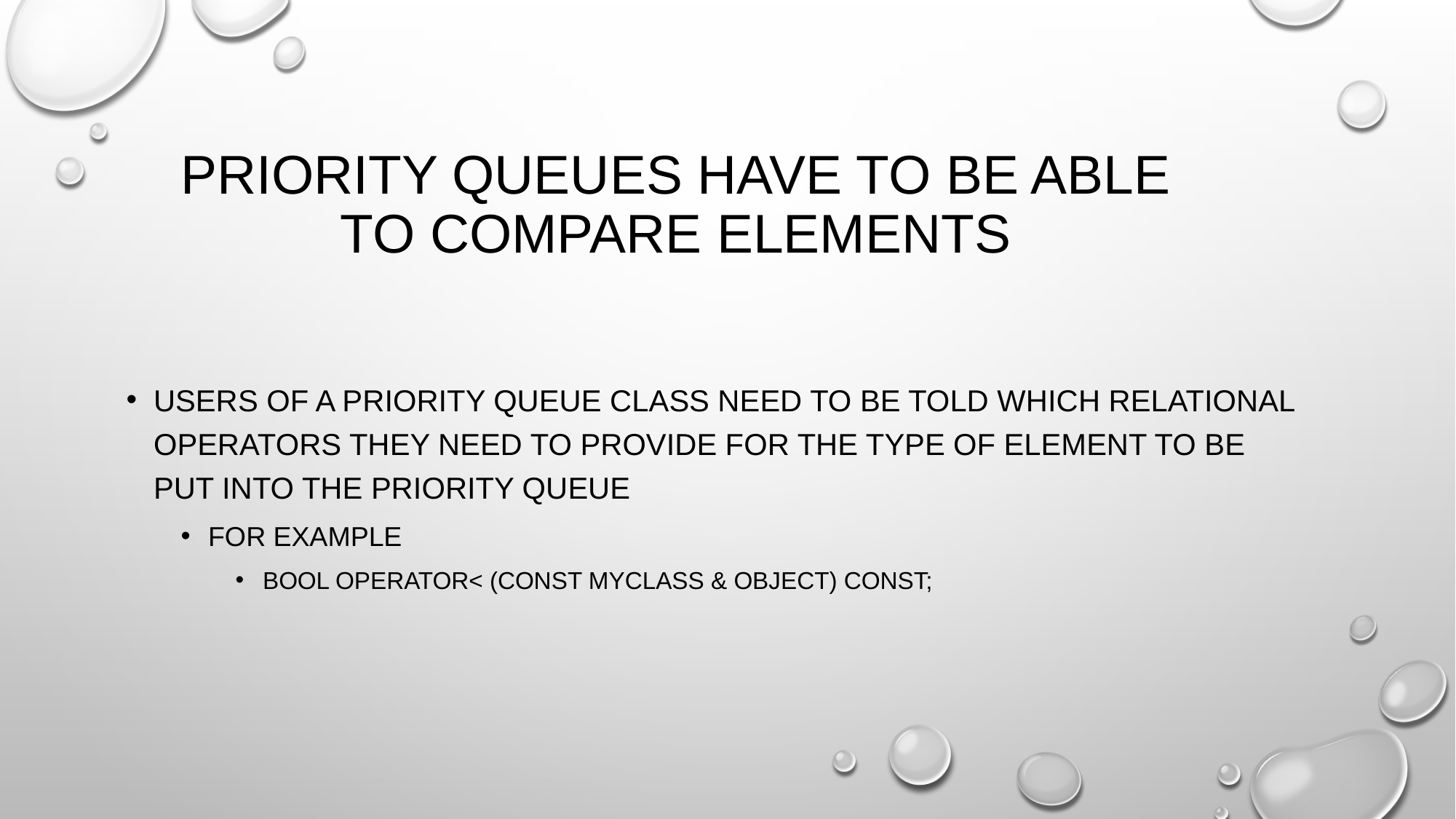

# Priority queues have to be able to compare elements
Users of a priority queue class need to be told which relational operators they need to provide for the type of element to be put into the priority queue
For example
Bool Operator< (const myclass & object) const;